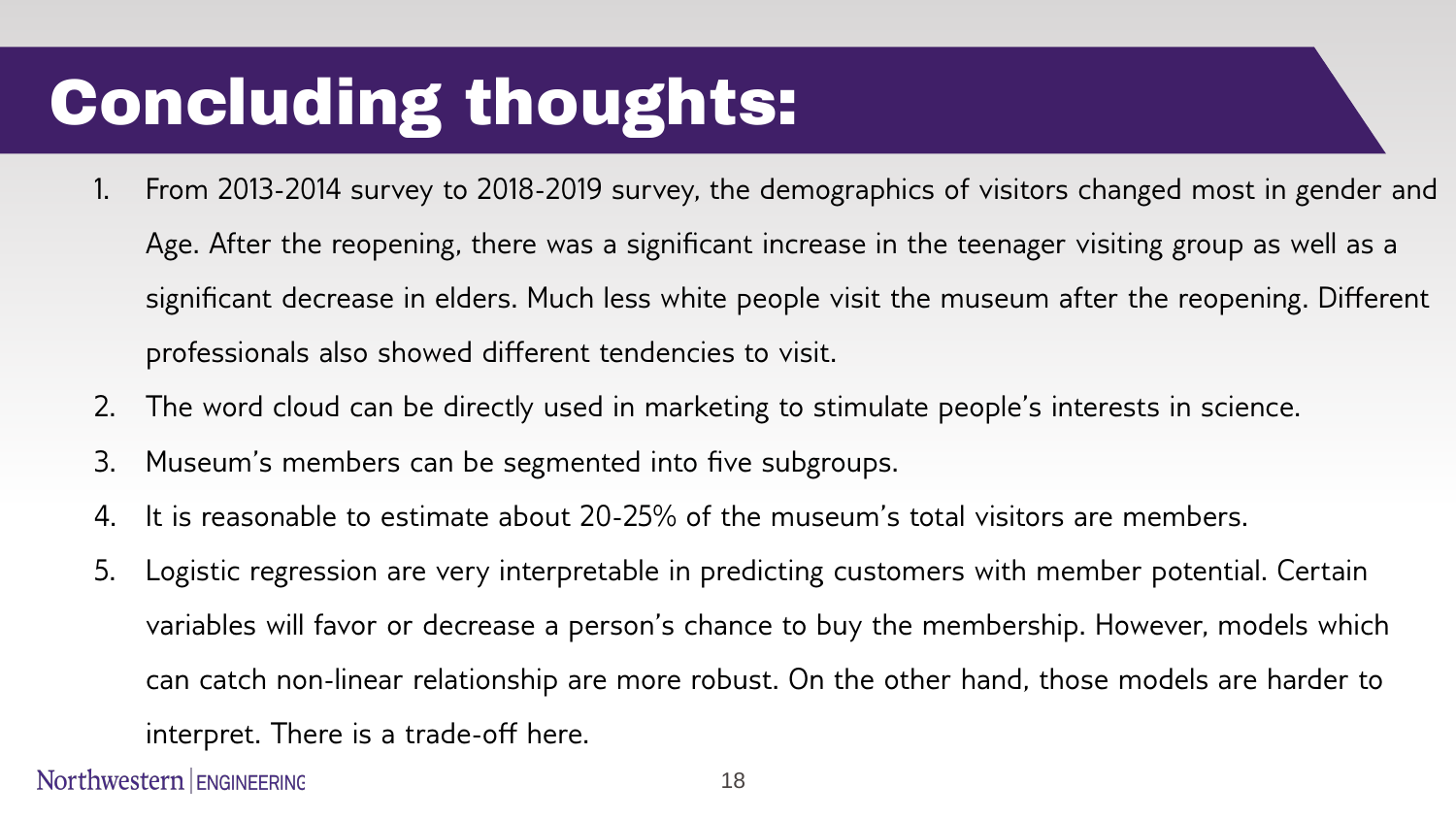

Concluding thoughts:
From 2013-2014 survey to 2018-2019 survey, the demographics of visitors changed most in gender and Age. After the reopening, there was a significant increase in the teenager visiting group as well as a significant decrease in elders. Much less white people visit the museum after the reopening. Different professionals also showed different tendencies to visit.
The word cloud can be directly used in marketing to stimulate people’s interests in science.
Museum’s members can be segmented into five subgroups.
It is reasonable to estimate about 20-25% of the museum’s total visitors are members.
Logistic regression are very interpretable in predicting customers with member potential. Certain variables will favor or decrease a person’s chance to buy the membership. However, models which can catch non-linear relationship are more robust. On the other hand, those models are harder to interpret. There is a trade-off here.

18